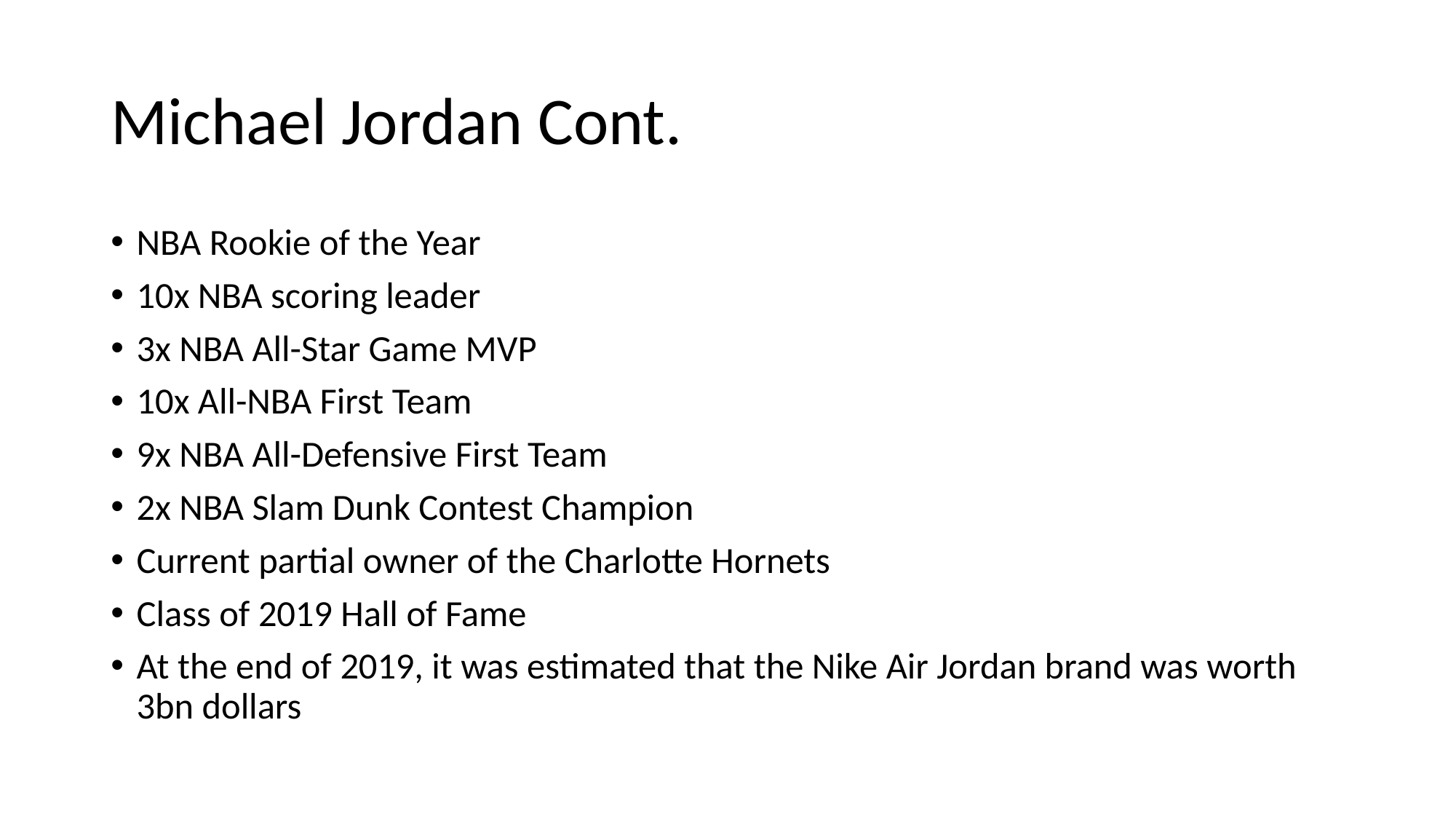

# Michael Jordan Cont.
NBA Rookie of the Year
10x NBA scoring leader
3x NBA All-Star Game MVP
10x All-NBA First Team
9x NBA All-Defensive First Team
2x NBA Slam Dunk Contest Champion
Current partial owner of the Charlotte Hornets
Class of 2019 Hall of Fame
At the end of 2019, it was estimated that the Nike Air Jordan brand was worth 3bn dollars